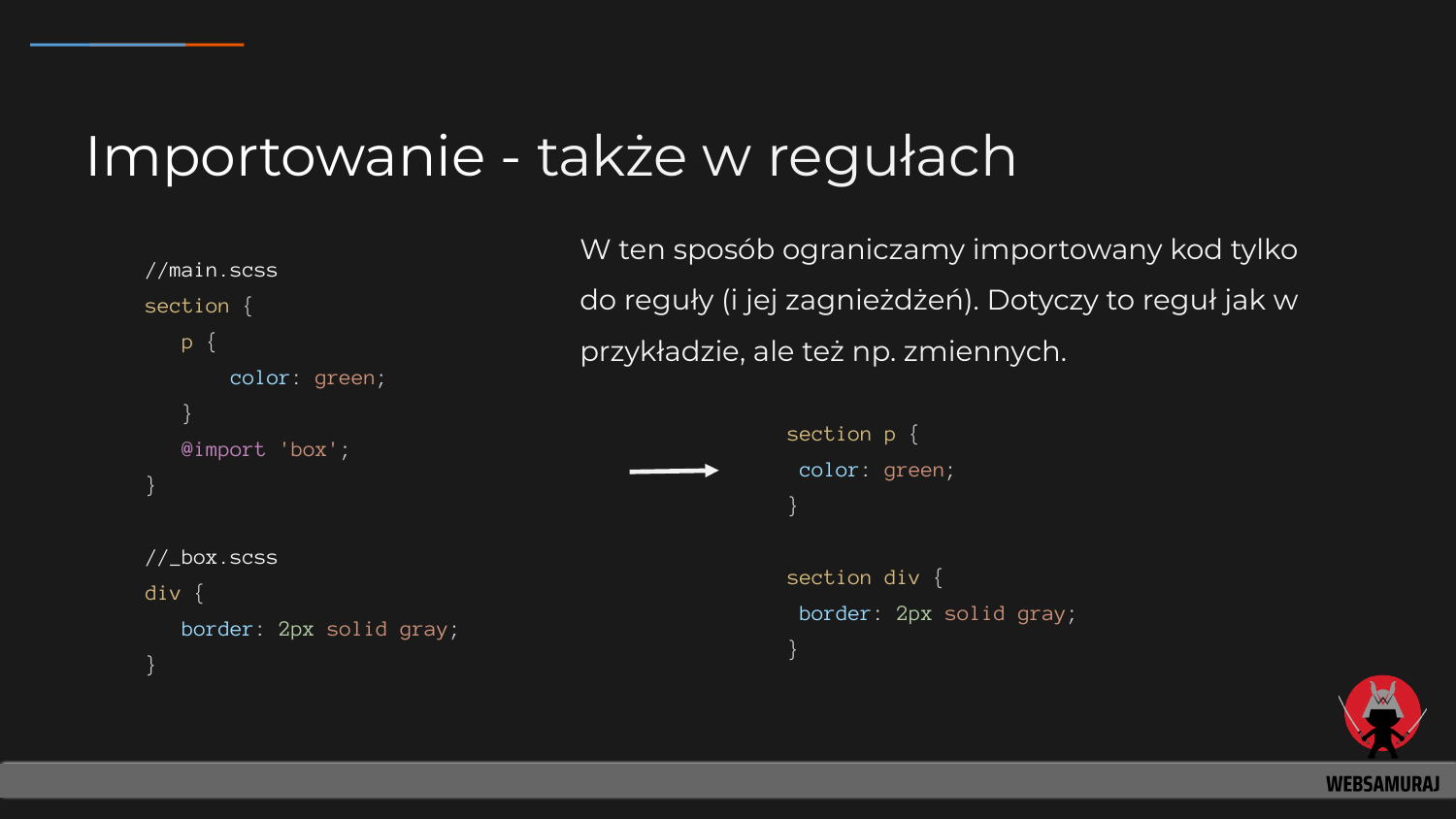

# Importowanie - także w regułach

W ten sposób ograniczamy importowany kod tylko do reguły (i jej zagnieżdżeń). Dotyczy to reguł jak w przykładzie, ale też np. zmiennych.
//main.scss
section {
   p {
       color: green;
   }
   @import 'box';
}

//_box.scss
div {
   border: 2px solid gray;
}
section p {
 color: green;
}

section div {
 border: 2px solid gray;
}